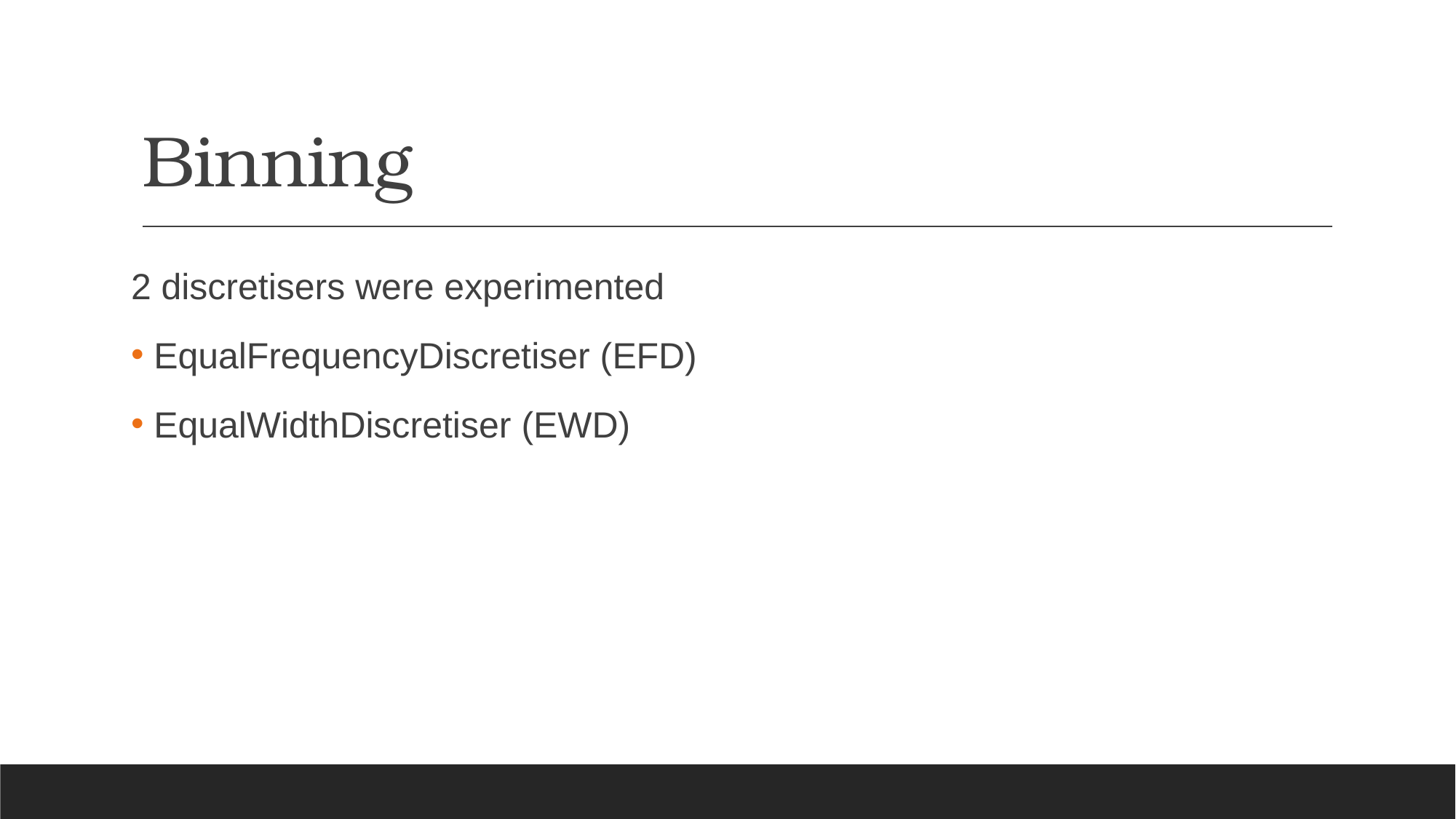

# Binning
2 discretisers were experimented
 EqualFrequencyDiscretiser (EFD)
 EqualWidthDiscretiser (EWD)